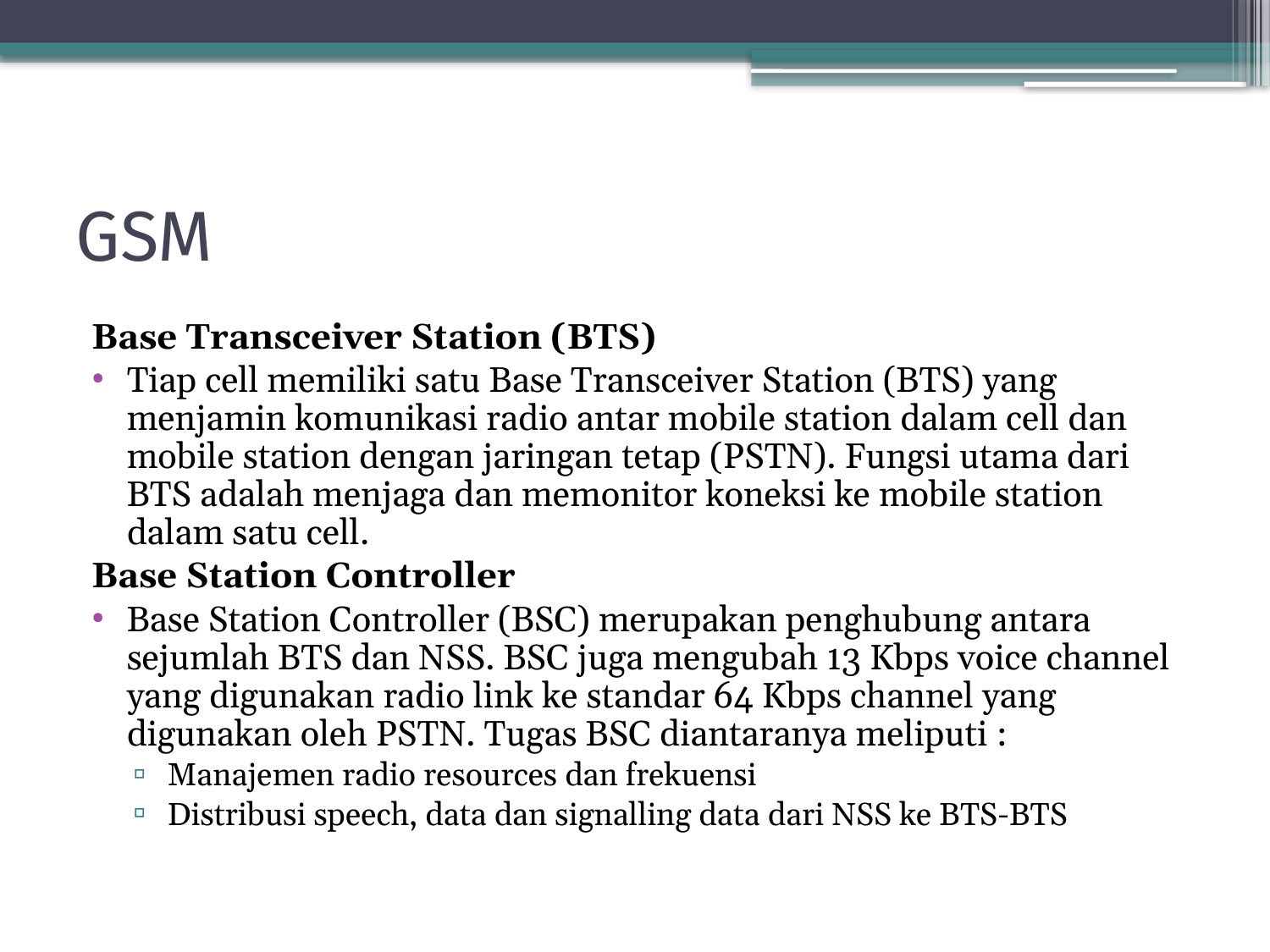

# GSM
Base Transceiver Station (BTS)
Tiap cell memiliki satu Base Transceiver Station (BTS) yang menjamin komunikasi radio antar mobile station dalam cell dan mobile station dengan jaringan tetap (PSTN). Fungsi utama dari BTS adalah menjaga dan memonitor koneksi ke mobile station dalam satu cell.
Base Station Controller
Base Station Controller (BSC) merupakan penghubung antara sejumlah BTS dan NSS. BSC juga mengubah 13 Kbps voice channel yang digunakan radio link ke standar 64 Kbps channel yang digunakan oleh PSTN. Tugas BSC diantaranya meliputi :
Manajemen radio resources dan frekuensi
Distribusi speech, data dan signalling data dari NSS ke BTS-BTS